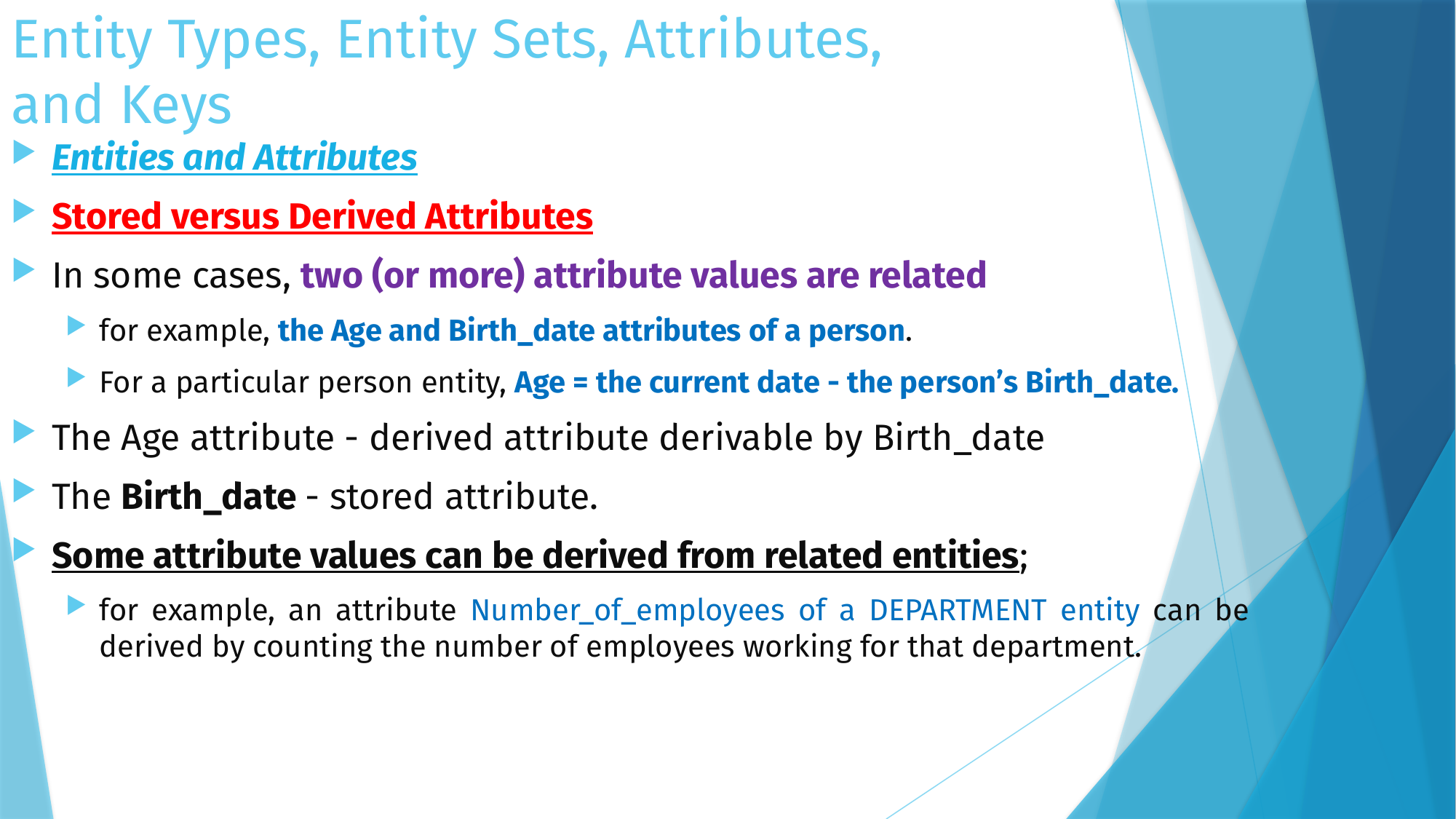

# Entity Types, Entity Sets, Attributes, and Keys

Entities and Attributes
Stored versus Derived Attributes
In some cases, two (or more) attribute values are related
for example, the Age and Birth_date attributes of a person.
For a particular person entity, Age = the current date - the person’s Birth_date.
The Age attribute - derived attribute derivable by Birth_date
The Birth_date - stored attribute.
Some attribute values can be derived from related entities;
for example, an attribute Number_of_employees of a DEPARTMENT entity can be derived by counting the number of employees working for that department.